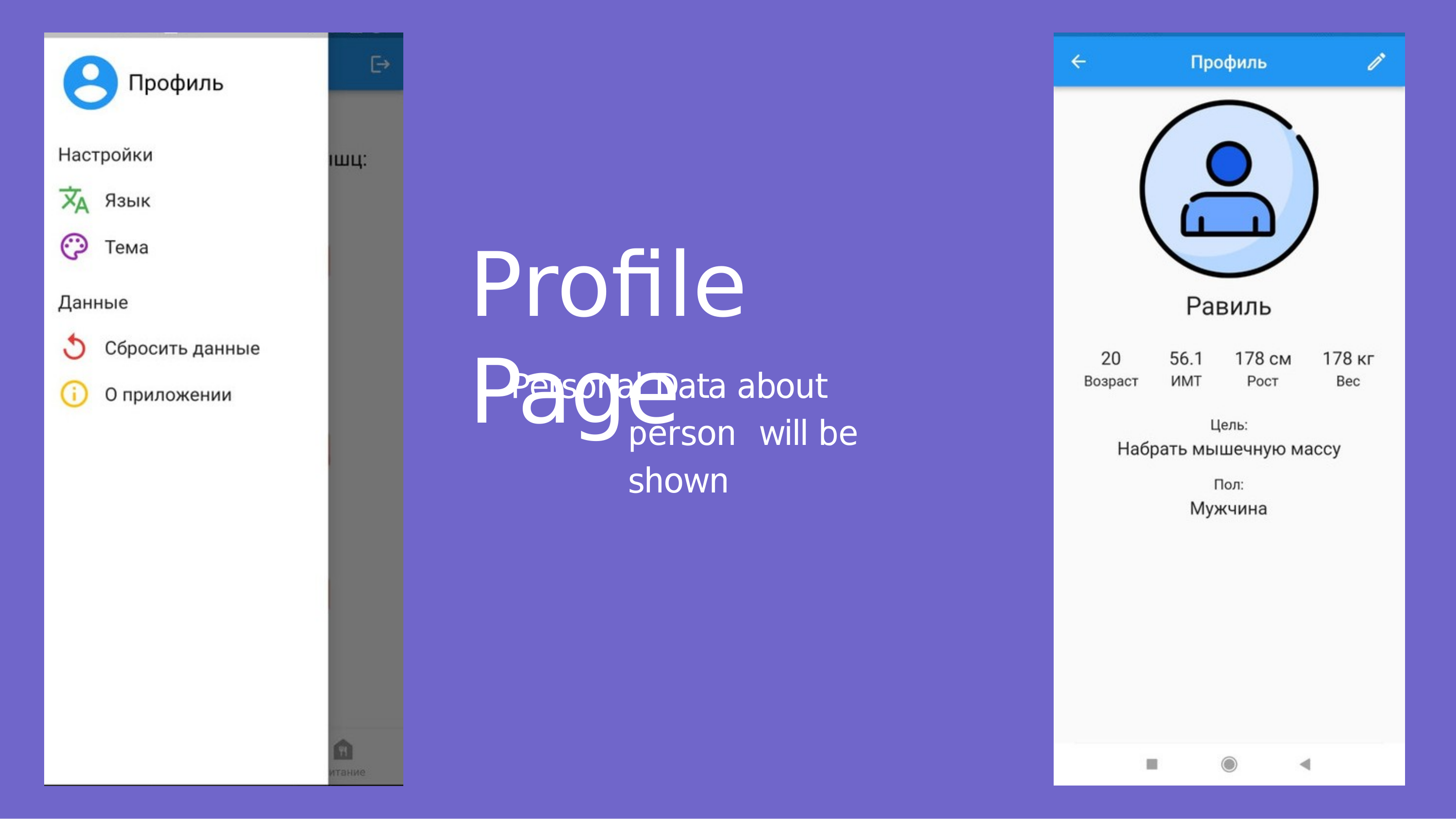

# Profile Page
Personal Data about person  will be shown